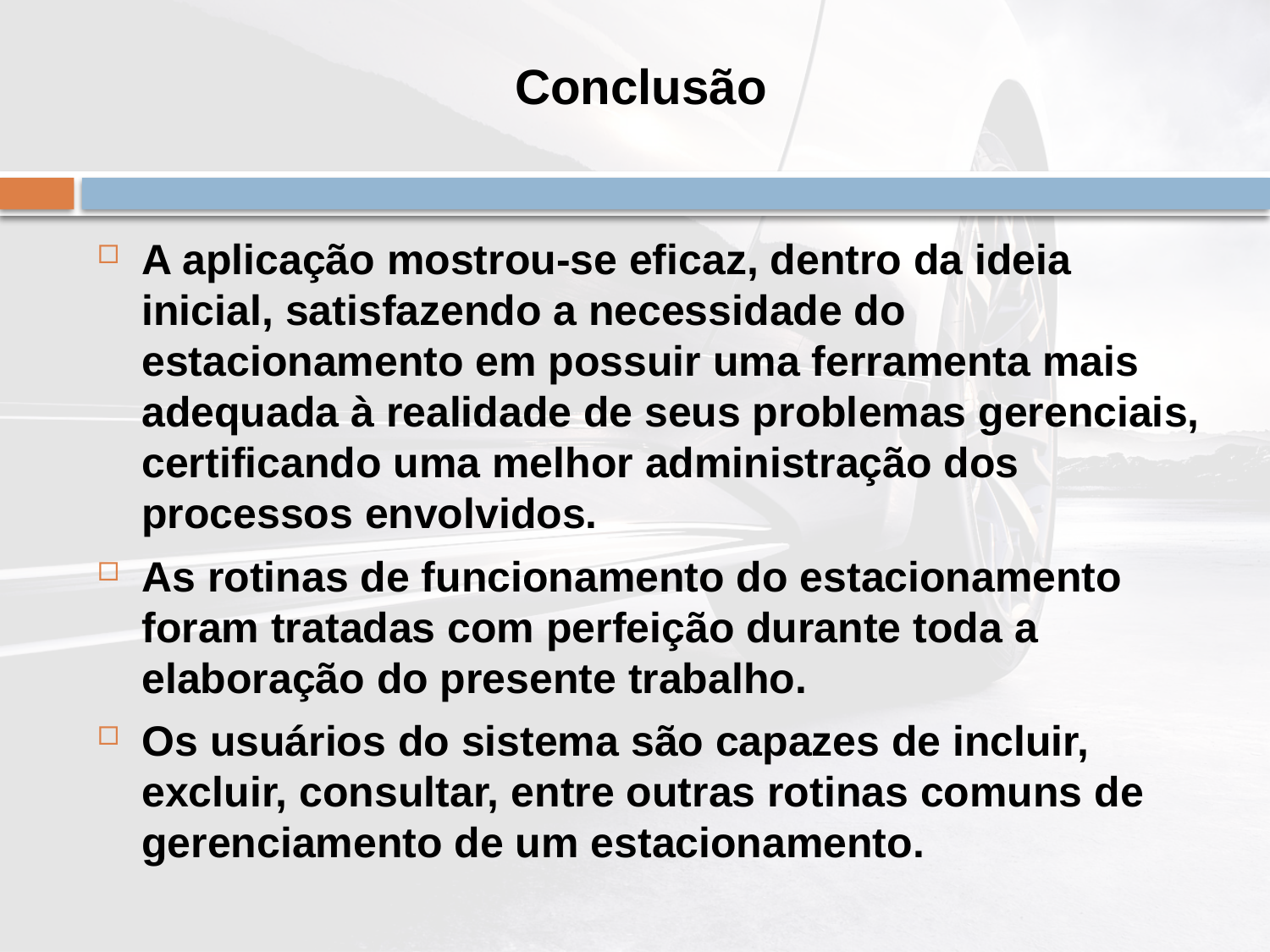

# Conclusão
A aplicação mostrou-se eficaz, dentro da ideia inicial, satisfazendo a necessidade do estacionamento em possuir uma ferramenta mais adequada à realidade de seus problemas gerenciais, certificando uma melhor administração dos processos envolvidos.
As rotinas de funcionamento do estacionamento foram tratadas com perfeição durante toda a elaboração do presente trabalho.
Os usuários do sistema são capazes de incluir, excluir, consultar, entre outras rotinas comuns de gerenciamento de um estacionamento.